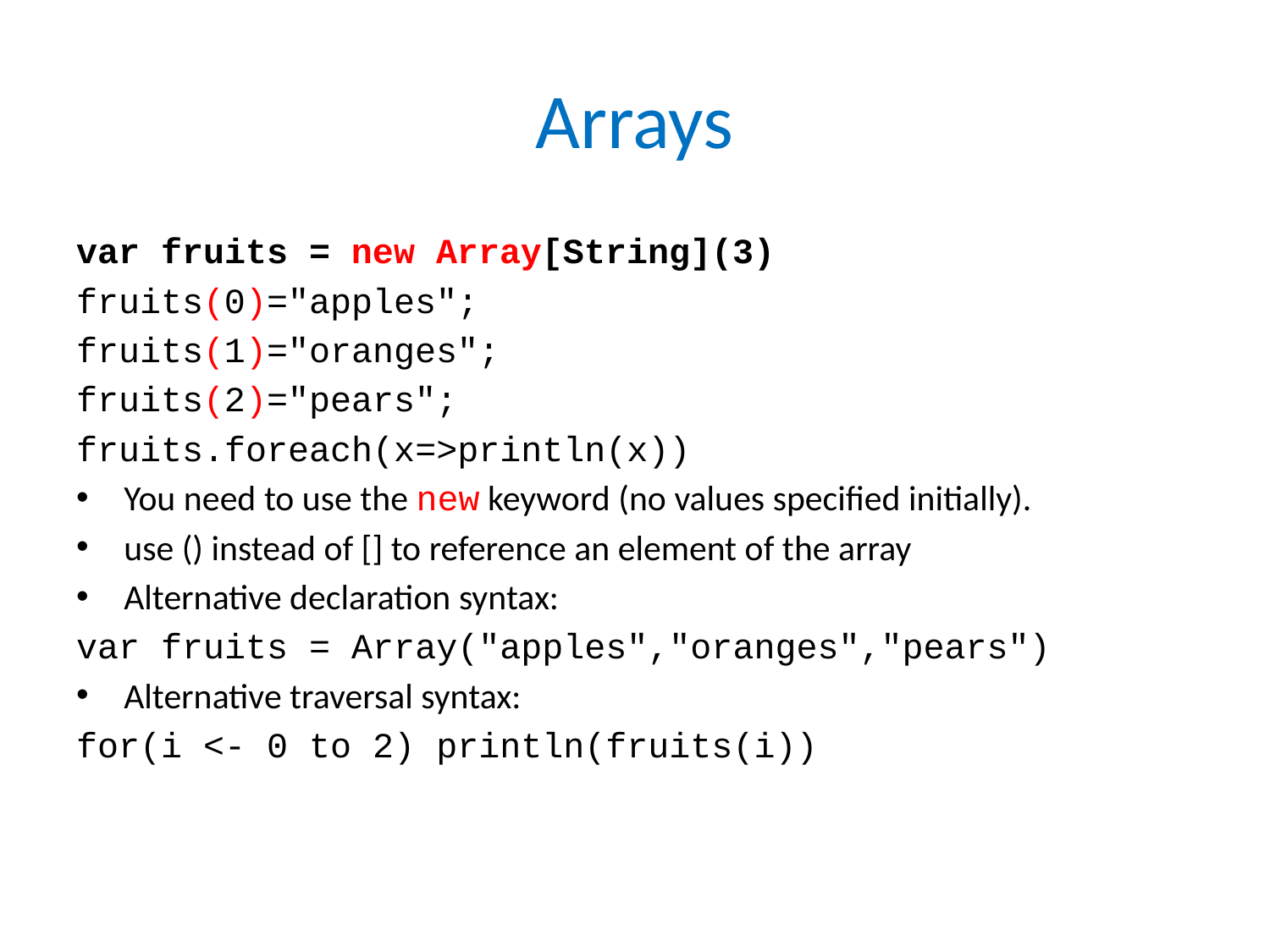

# Arrays
var fruits = new Array[String](3)
fruits(0)="apples";
fruits(1)="oranges";
fruits(2)="pears";
fruits.foreach(x=>println(x))
You need to use the new keyword (no values specified initially).
use () instead of [] to reference an element of the array
Alternative declaration syntax:
var fruits = Array("apples","oranges","pears")
Alternative traversal syntax:
for(i <- 0 to 2) println(fruits(i))